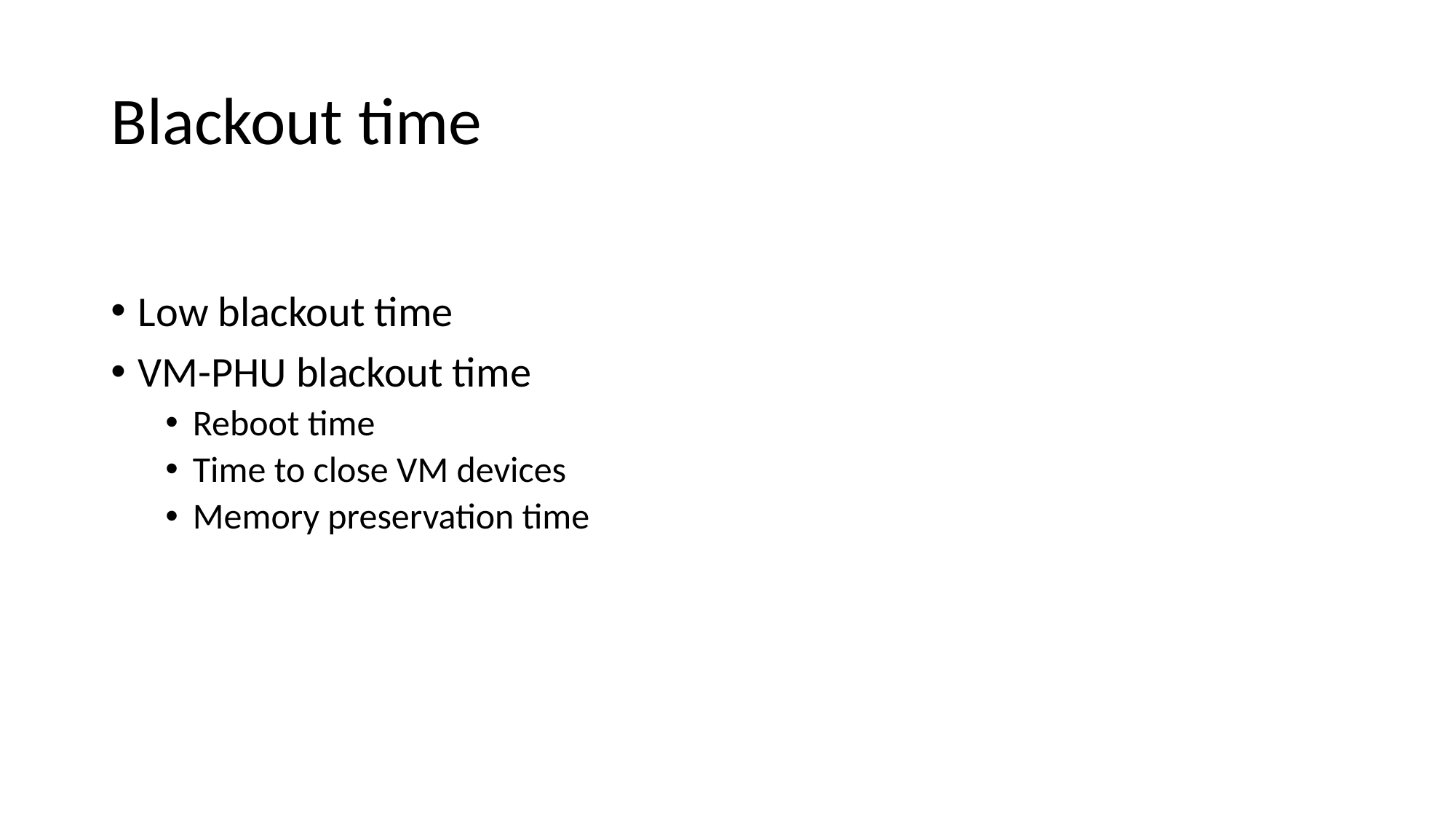

# Blackout time

Low blackout time
VM-PHU blackout time
Reboot time
Time to close VM devices
Memory preservation time